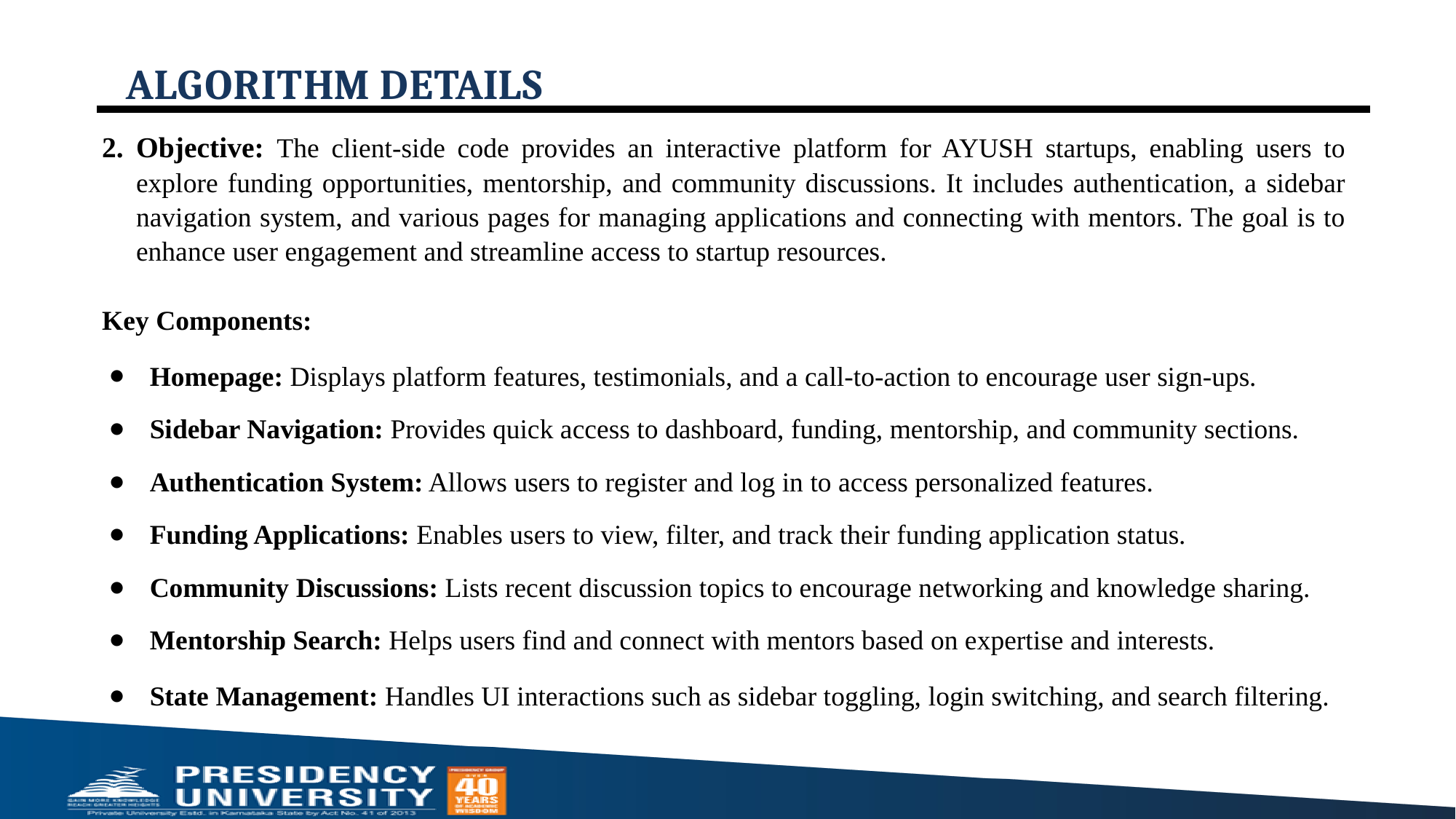

# ALGORITHM DETAILS
2. Objective: The client-side code provides an interactive platform for AYUSH startups, enabling users to explore funding opportunities, mentorship, and community discussions. It includes authentication, a sidebar navigation system, and various pages for managing applications and connecting with mentors. The goal is to enhance user engagement and streamline access to startup resources.

Key Components:
Homepage: Displays platform features, testimonials, and a call-to-action to encourage user sign-ups.
Sidebar Navigation: Provides quick access to dashboard, funding, mentorship, and community sections.
Authentication System: Allows users to register and log in to access personalized features.
Funding Applications: Enables users to view, filter, and track their funding application status.
Community Discussions: Lists recent discussion topics to encourage networking and knowledge sharing.
Mentorship Search: Helps users find and connect with mentors based on expertise and interests.
State Management: Handles UI interactions such as sidebar toggling, login switching, and search filtering.